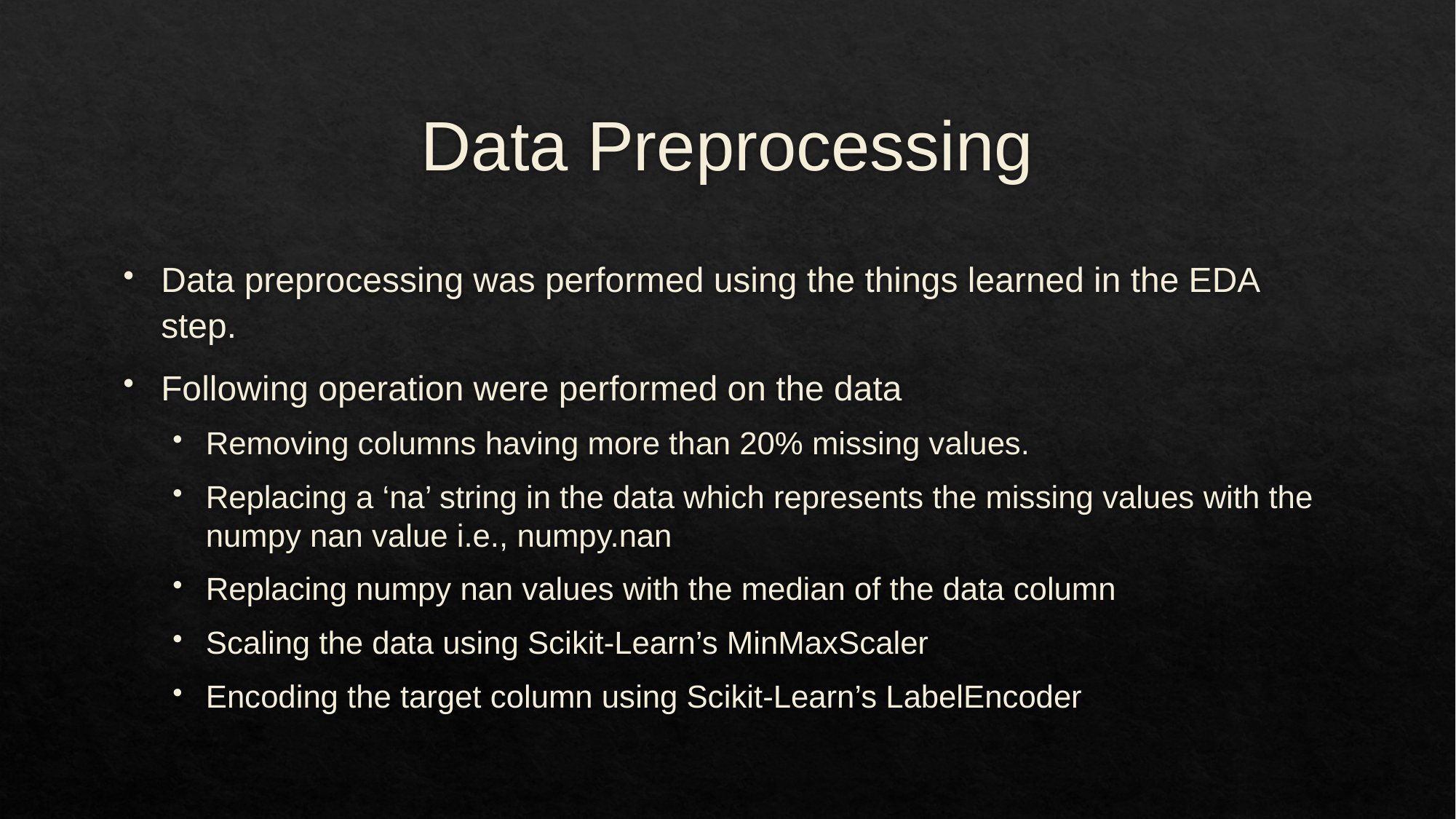

# Data Preprocessing
Data preprocessing was performed using the things learned in the EDA step.
Following operation were performed on the data
Removing columns having more than 20% missing values.
Replacing a ‘na’ string in the data which represents the missing values with the numpy nan value i.e., numpy.nan
Replacing numpy nan values with the median of the data column
Scaling the data using Scikit-Learn’s MinMaxScaler
Encoding the target column using Scikit-Learn’s LabelEncoder